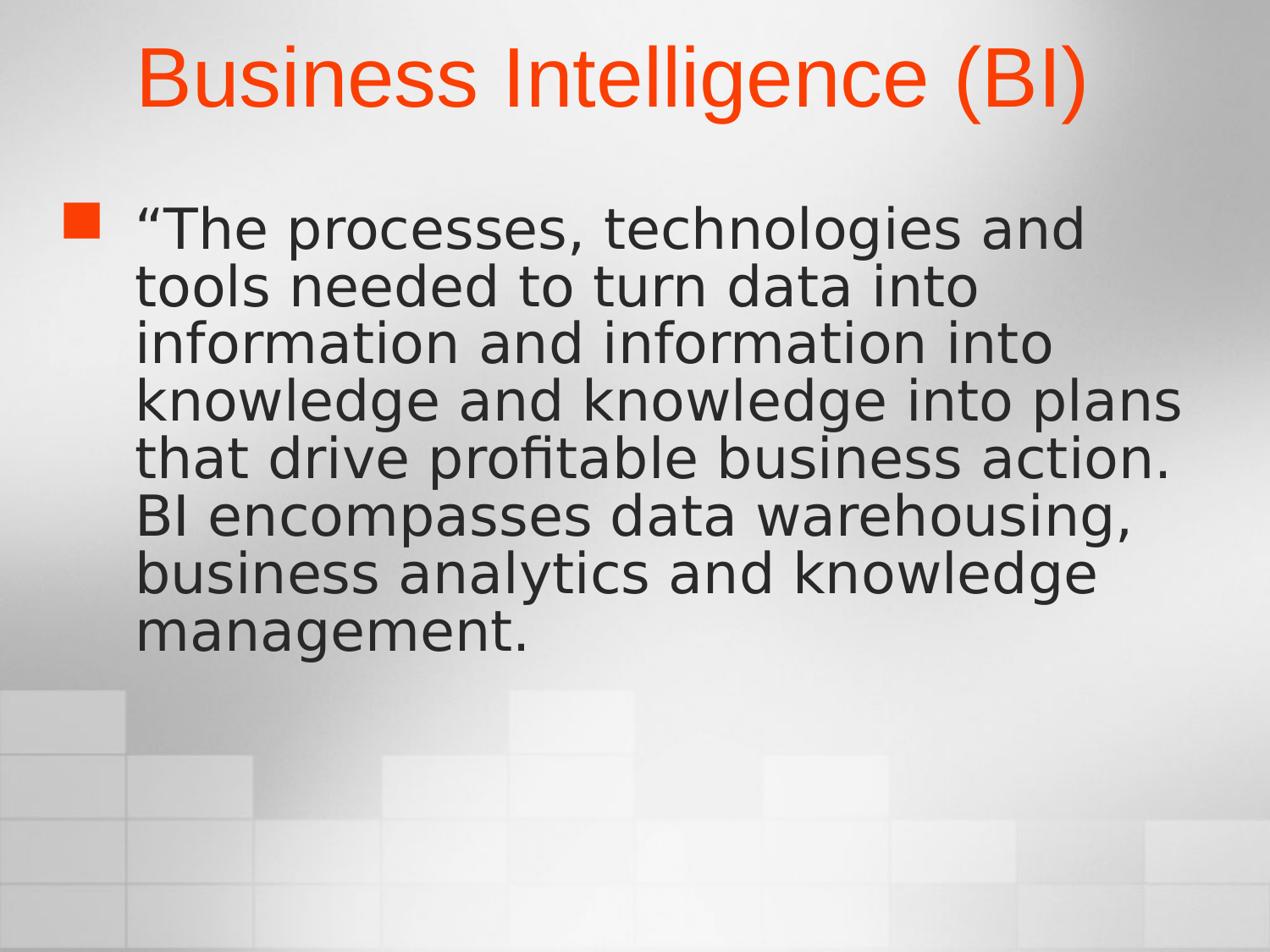

# Business Intelligence (BI)
“The processes, technologies and tools needed to turn data into     information and information into knowledge and knowledge into plans that drive profitable business action. BI encompasses data warehousing, business analytics and knowledge management.